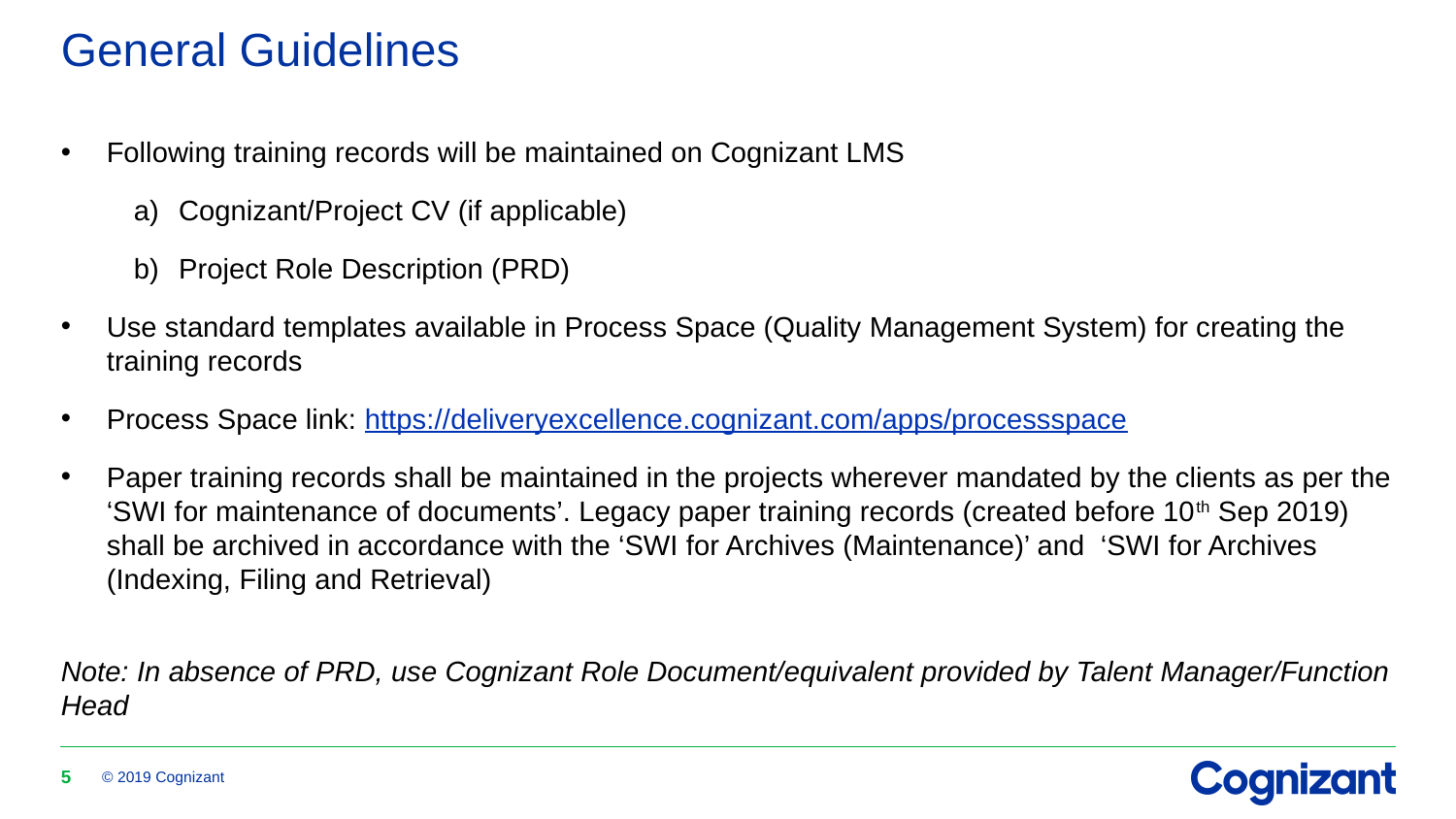

# General Guidelines
Following training records will be maintained on Cognizant LMS
Cognizant/Project CV (if applicable)
Project Role Description (PRD)
Use standard templates available in Process Space (Quality Management System) for creating the training records
Process Space link: https://deliveryexcellence.cognizant.com/apps/processspace
Paper training records shall be maintained in the projects wherever mandated by the clients as per the ‘SWI for maintenance of documents’. Legacy paper training records (created before 10th Sep 2019) shall be archived in accordance with the ‘SWI for Archives (Maintenance)’ and  ‘SWI for Archives (Indexing, Filing and Retrieval)

Note: In absence of PRD, use Cognizant Role Document/equivalent provided by Talent Manager/Function Head

5
© 2019 Cognizant